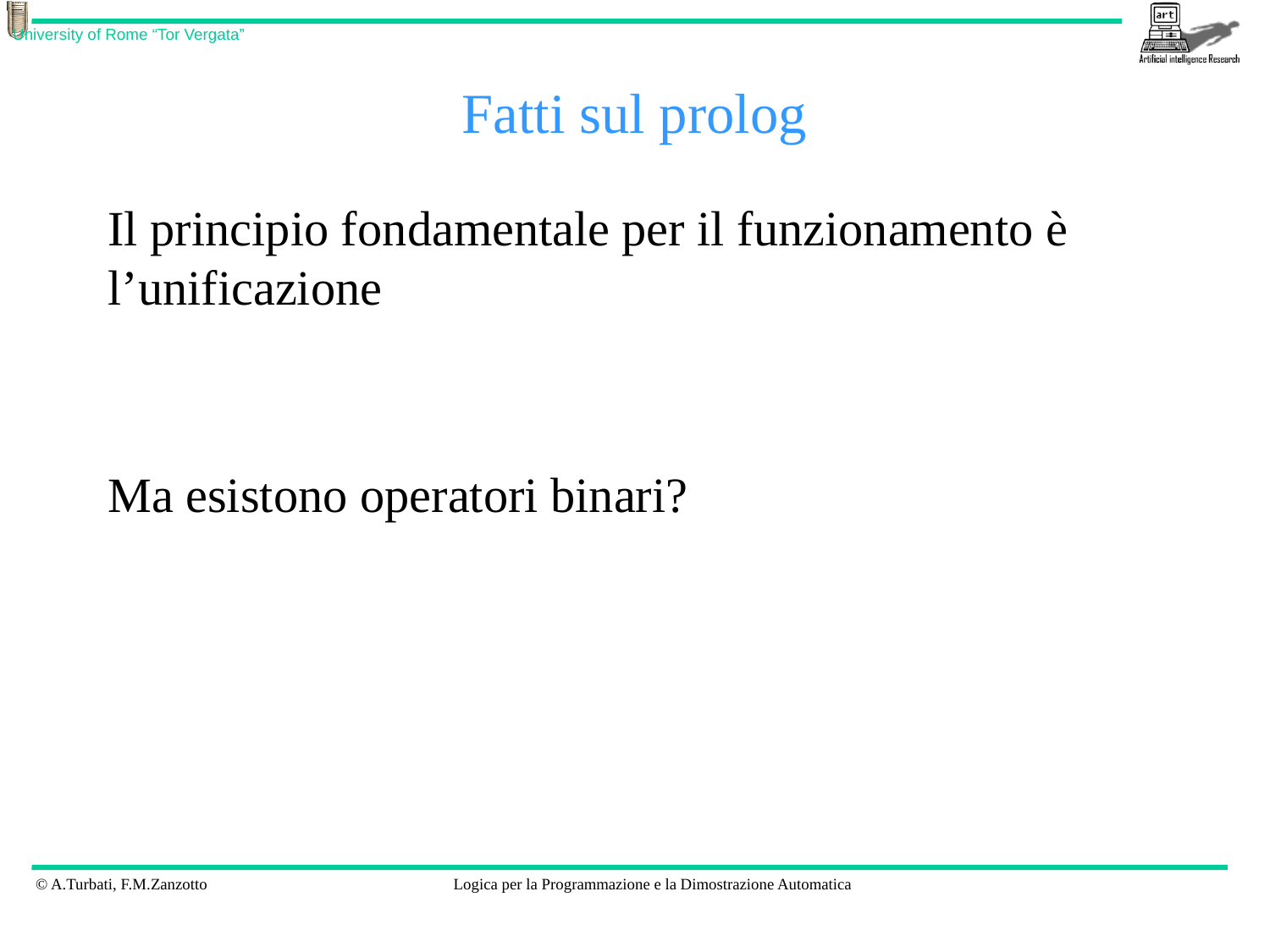

# Fatti sul prolog
Il principio fondamentale per il funzionamento è l’unificazione

Ma esistono operatori binari?